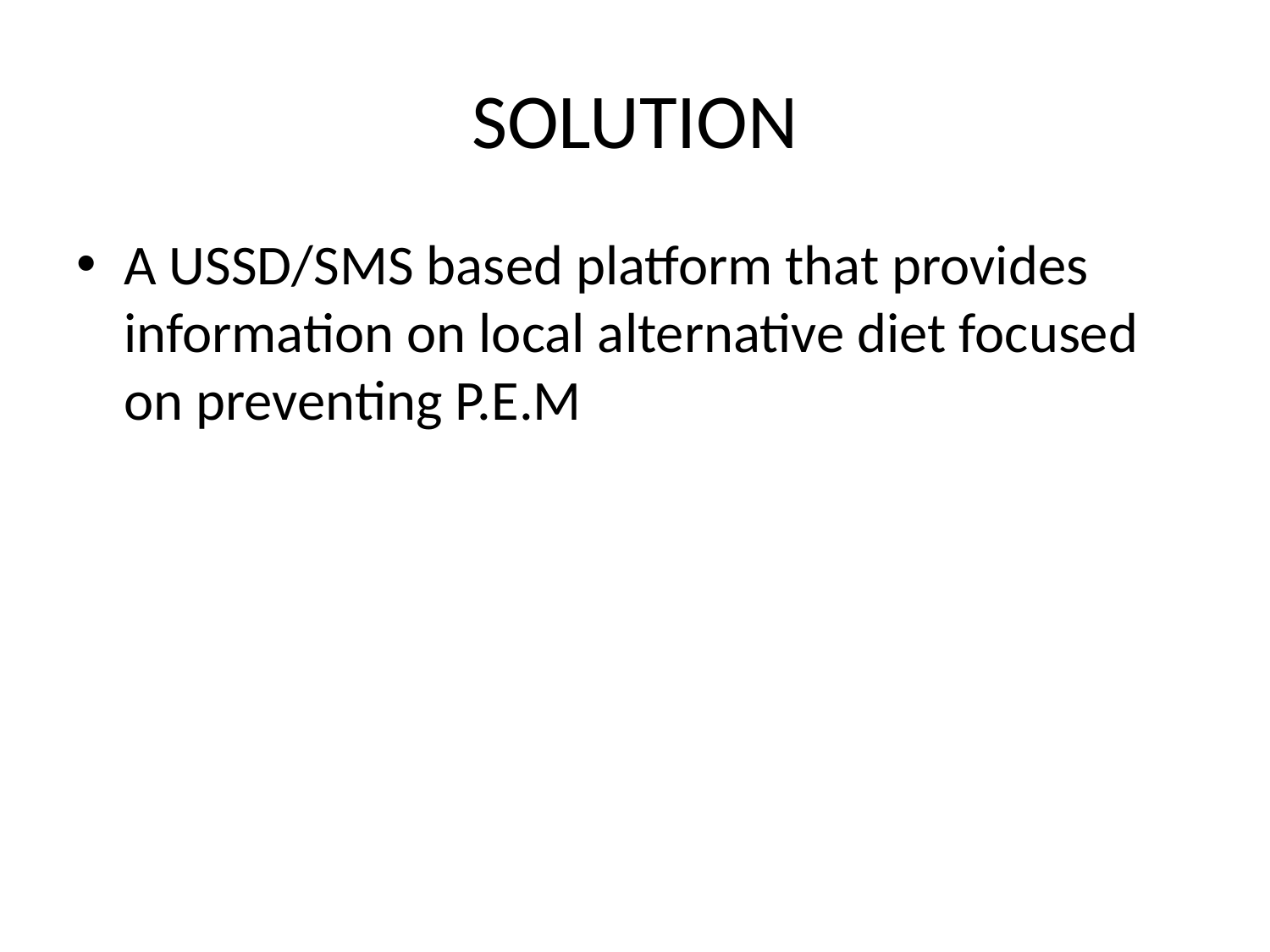

# SOLUTION
A USSD/SMS based platform that provides information on local alternative diet focused on preventing P.E.M